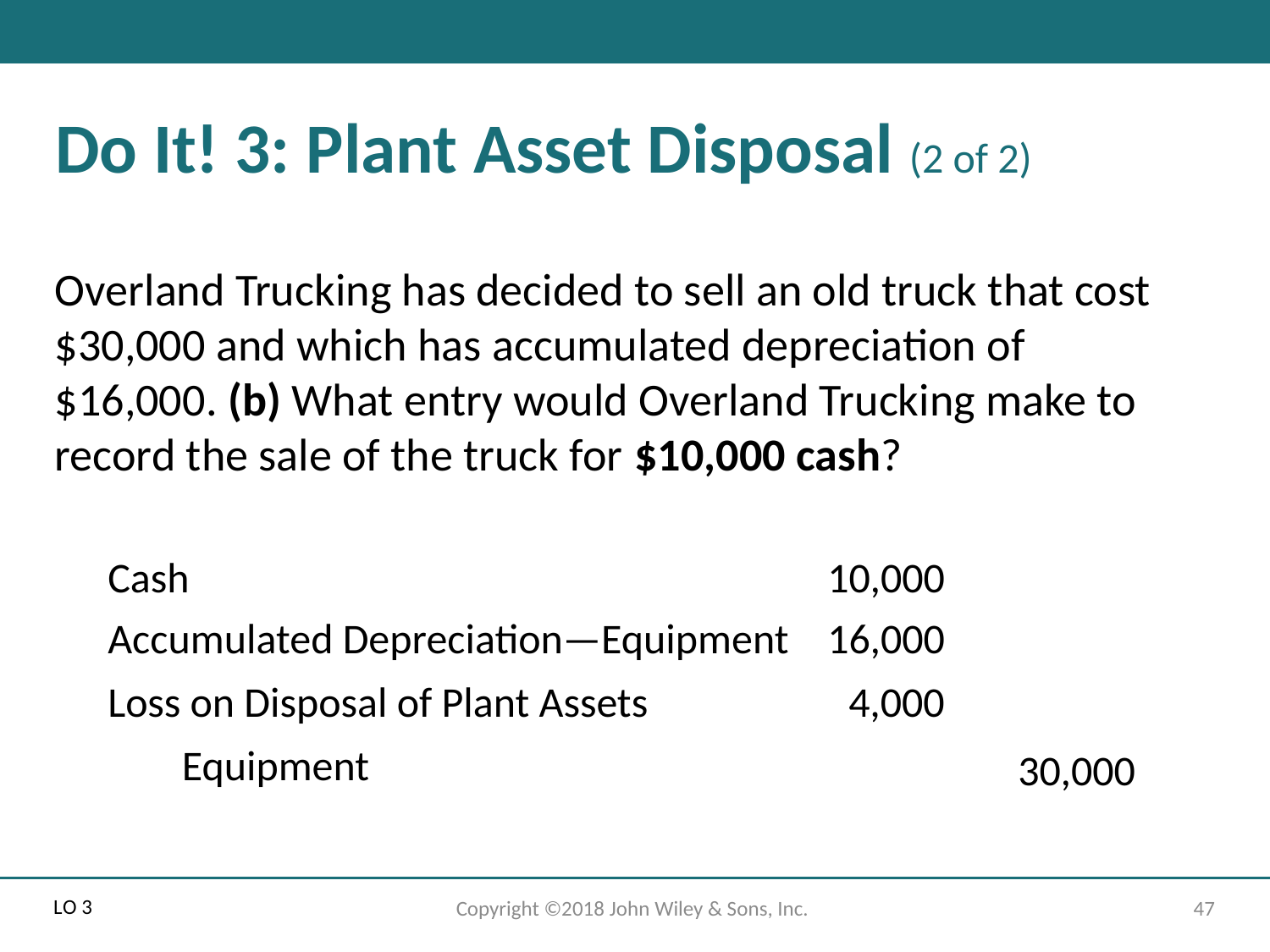

# Do It! 3: Plant Asset Disposal (2 of 2)
Overland Trucking has decided to sell an old truck that cost $30,000 and which has accumulated depreciation of $16,000. (b) What entry would Overland Trucking make to record the sale of the truck for $10,000 cash?
Cash
10,000
Accumulated Depreciation—Equipment
16,000
Loss on Disposal of Plant Assets
4,000
Equipment
30,000
L O 3
Copyright ©2018 John Wiley & Sons, Inc.
47